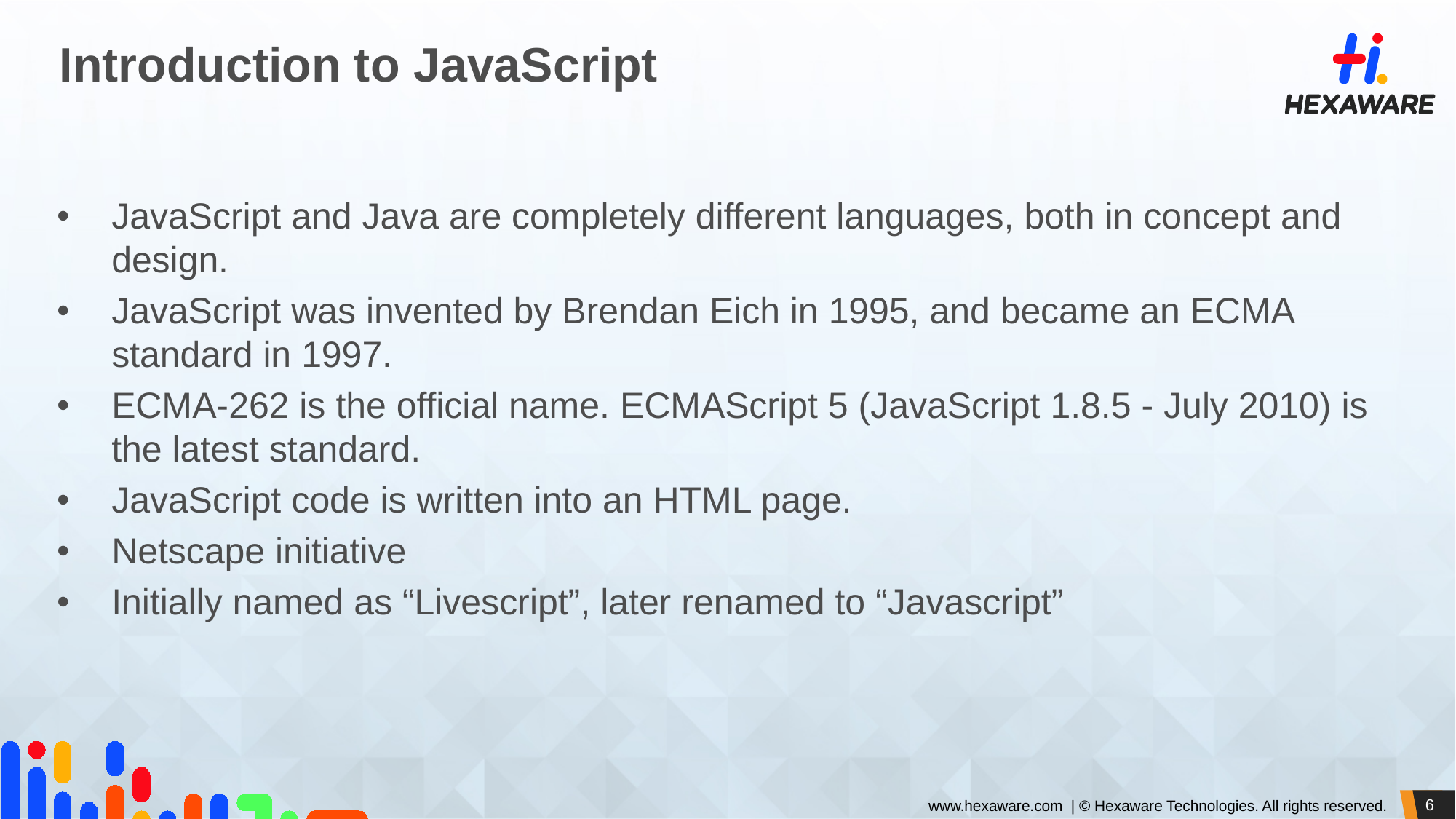

# Introduction to JavaScript
JavaScript and Java are completely different languages, both in concept and design.
JavaScript was invented by Brendan Eich in 1995, and became an ECMA standard in 1997.
ECMA-262 is the official name. ECMAScript 5 (JavaScript 1.8.5 - July 2010) is the latest standard.
JavaScript code is written into an HTML page.
Netscape initiative
Initially named as “Livescript”, later renamed to “Javascript”